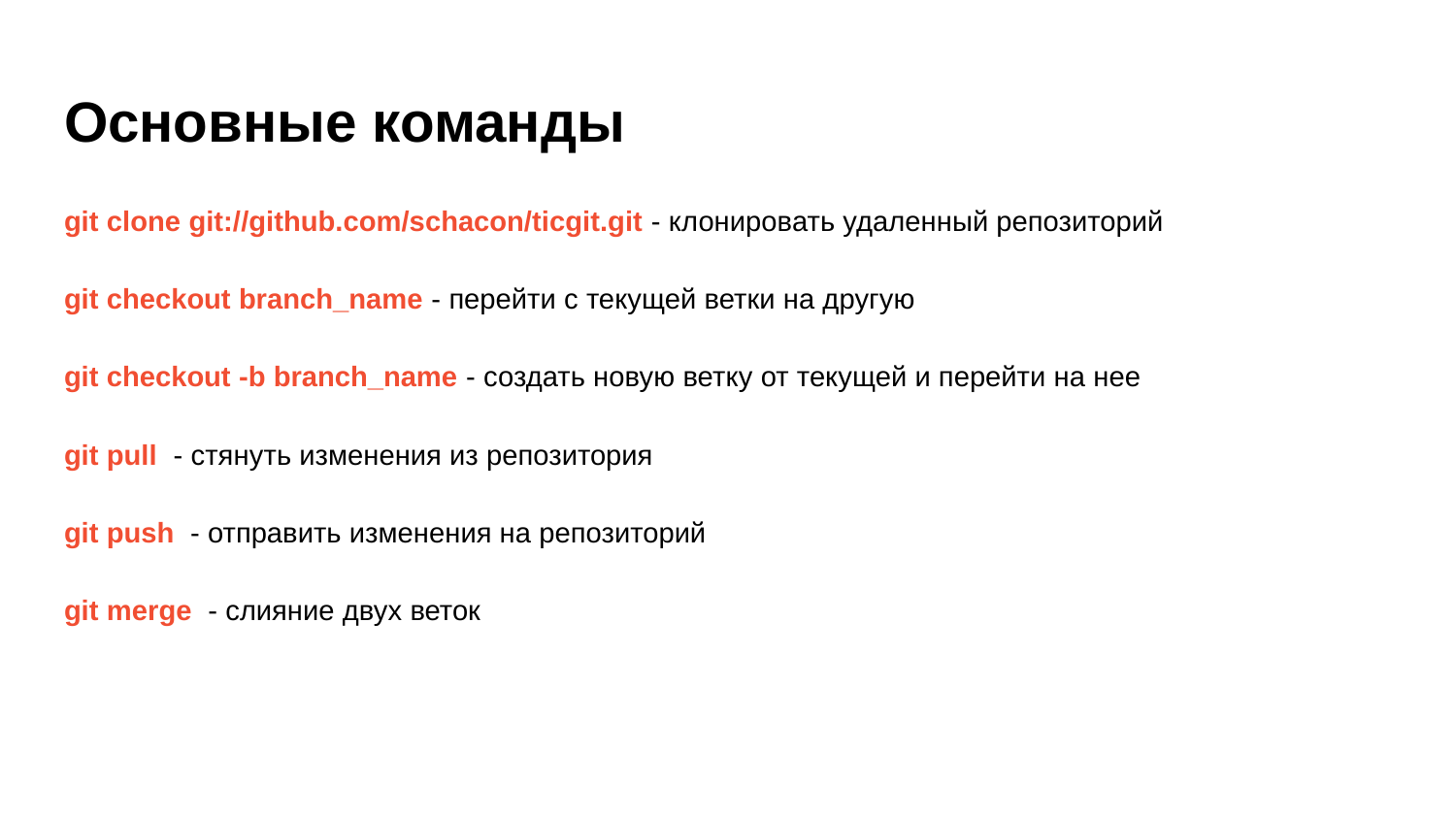

# Основные команды
git clone git://github.com/schacon/ticgit.git - клонировать удаленный репозиторий

git checkout branch_name - перейти с текущей ветки на другую

git checkout -b branch_name - создать новую ветку от текущей и перейти на нее

git pull  - стянуть изменения из репозитория

git push  - отправить изменения на репозиторий

git merge  - слияние двух веток